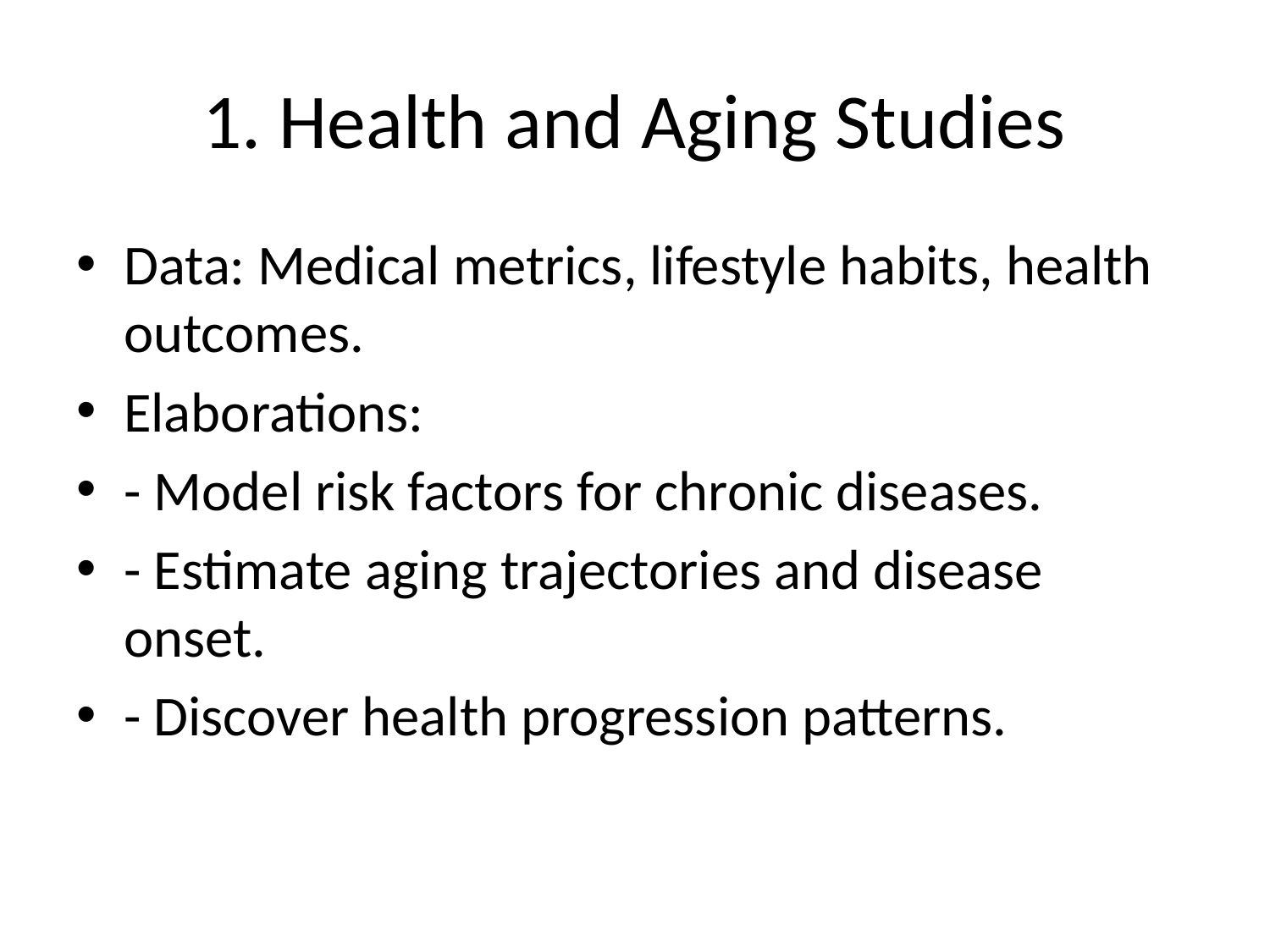

# 1. Health and Aging Studies
Data: Medical metrics, lifestyle habits, health outcomes.
Elaborations:
- Model risk factors for chronic diseases.
- Estimate aging trajectories and disease onset.
- Discover health progression patterns.